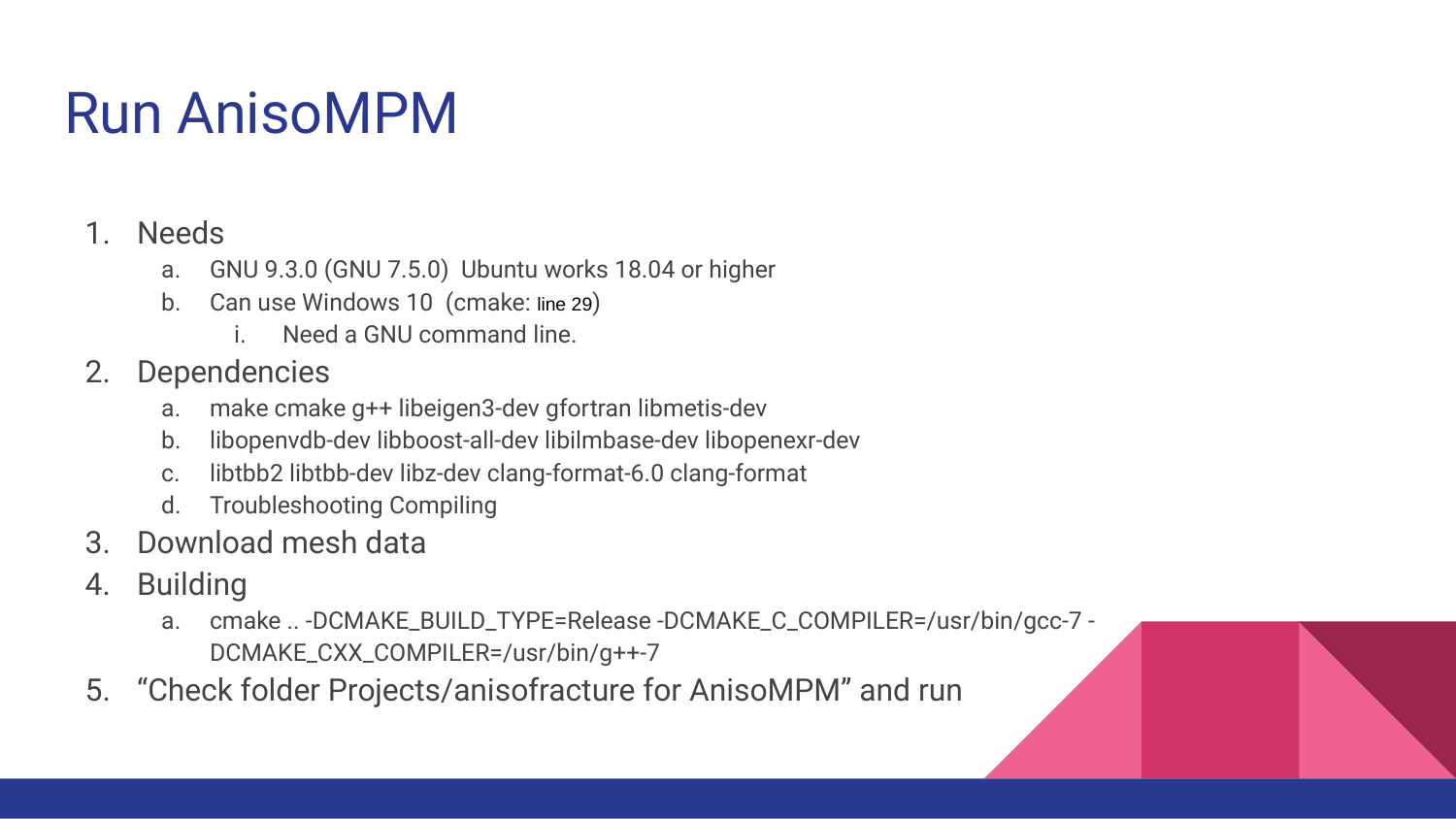

# Run AnisoMPM
Needs
GNU 9.3.0 (GNU 7.5.0)  Ubuntu works 18.04 or higher
Can use Windows 10  (cmake: line 29)
Need a GNU command line.
Dependencies
make cmake g++ libeigen3-dev gfortran libmetis-dev
libopenvdb-dev libboost-all-dev libilmbase-dev libopenexr-dev
libtbb2 libtbb-dev libz-dev clang-format-6.0 clang-format
Troubleshooting Compiling
Download mesh data
Building
cmake .. -DCMAKE_BUILD_TYPE=Release -DCMAKE_C_COMPILER=/usr/bin/gcc-7 -DCMAKE_CXX_COMPILER=/usr/bin/g++-7
“Check folder Projects/anisofracture for AnisoMPM” and run